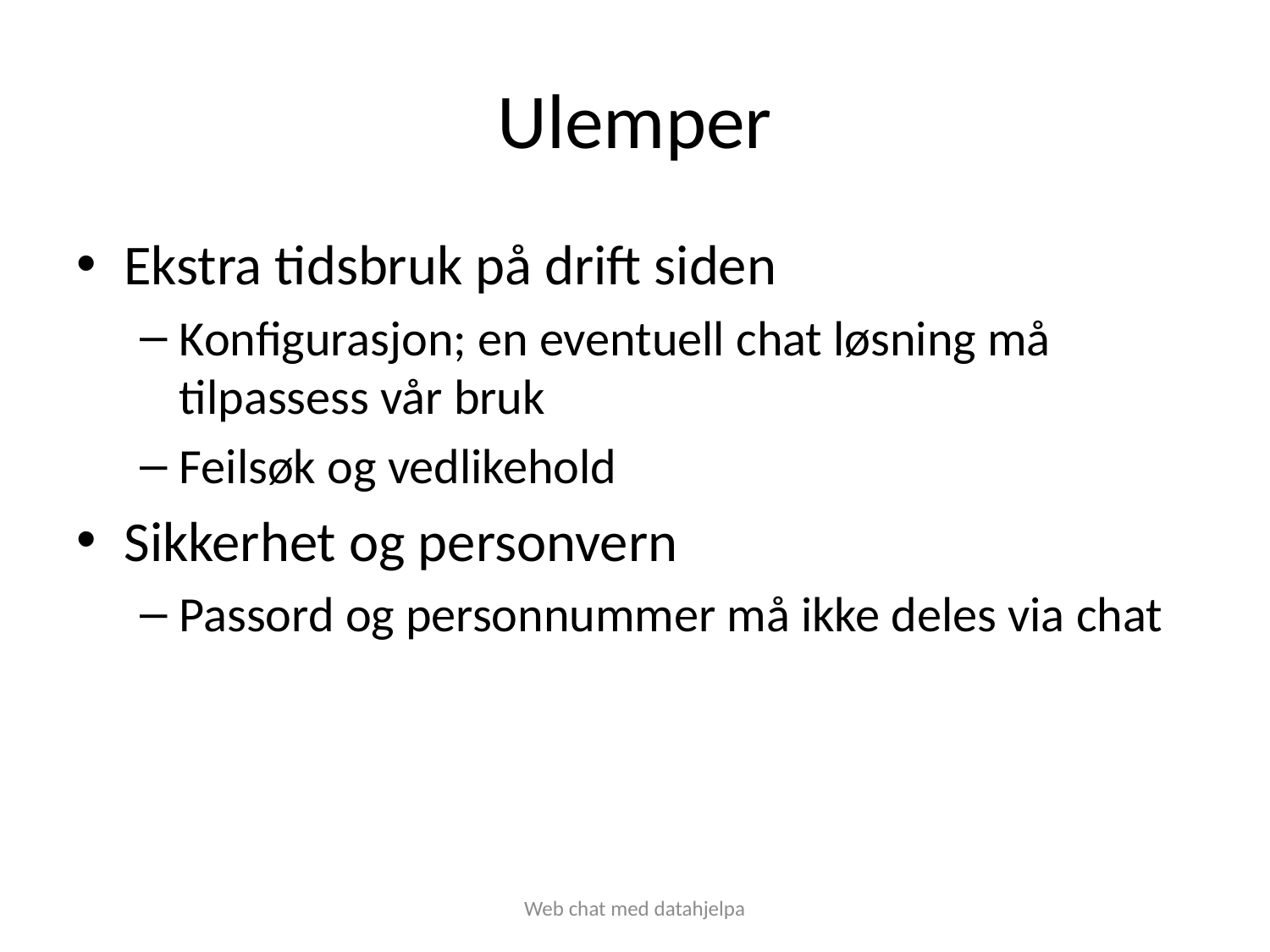

# Ulemper
Ekstra tidsbruk på drift siden
Konfigurasjon; en eventuell chat løsning må tilpassess vår bruk
Feilsøk og vedlikehold
Sikkerhet og personvern
Passord og personnummer må ikke deles via chat

Web chat med datahjelpa